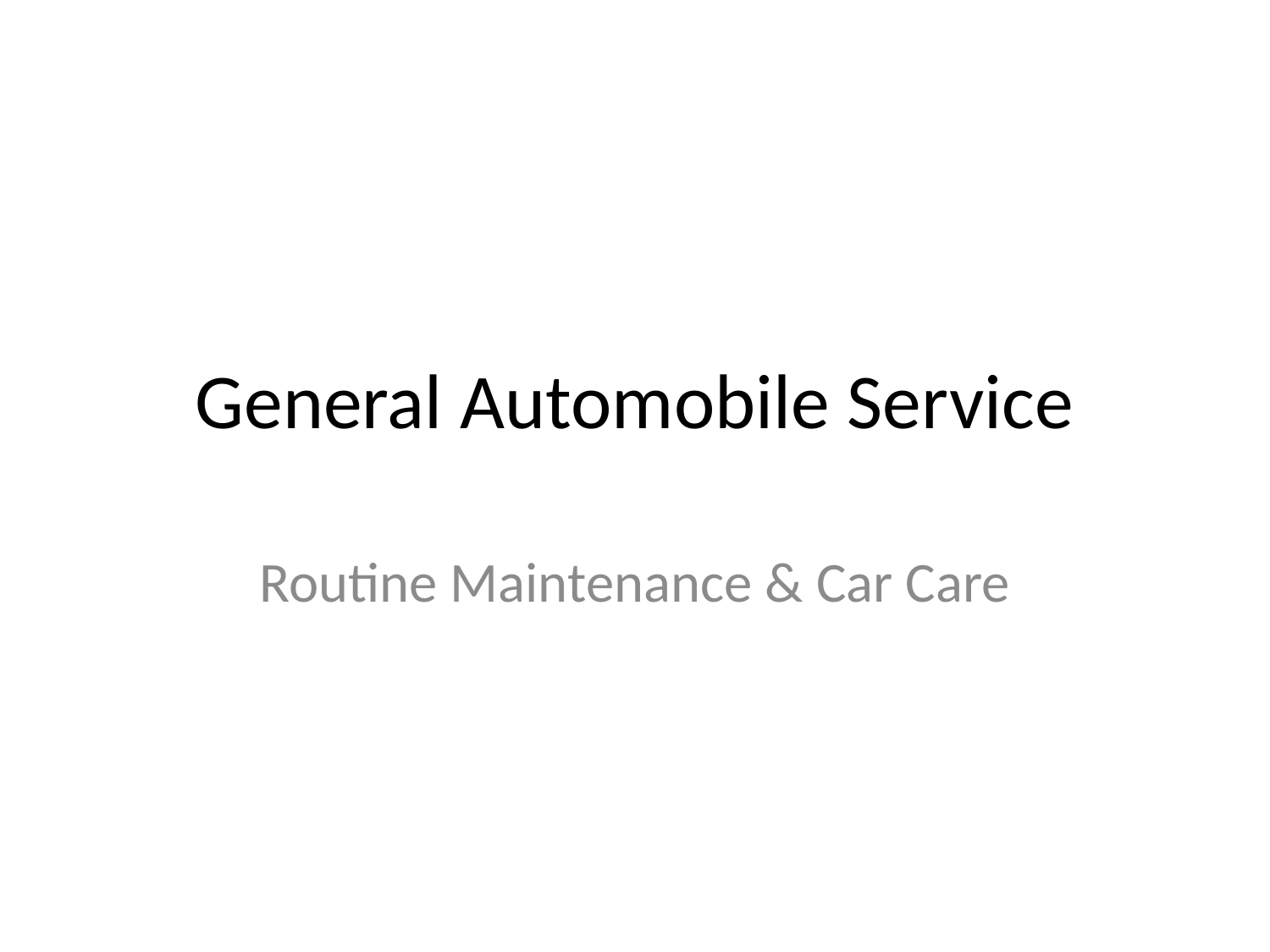

# General Automobile Service
Routine Maintenance & Car Care